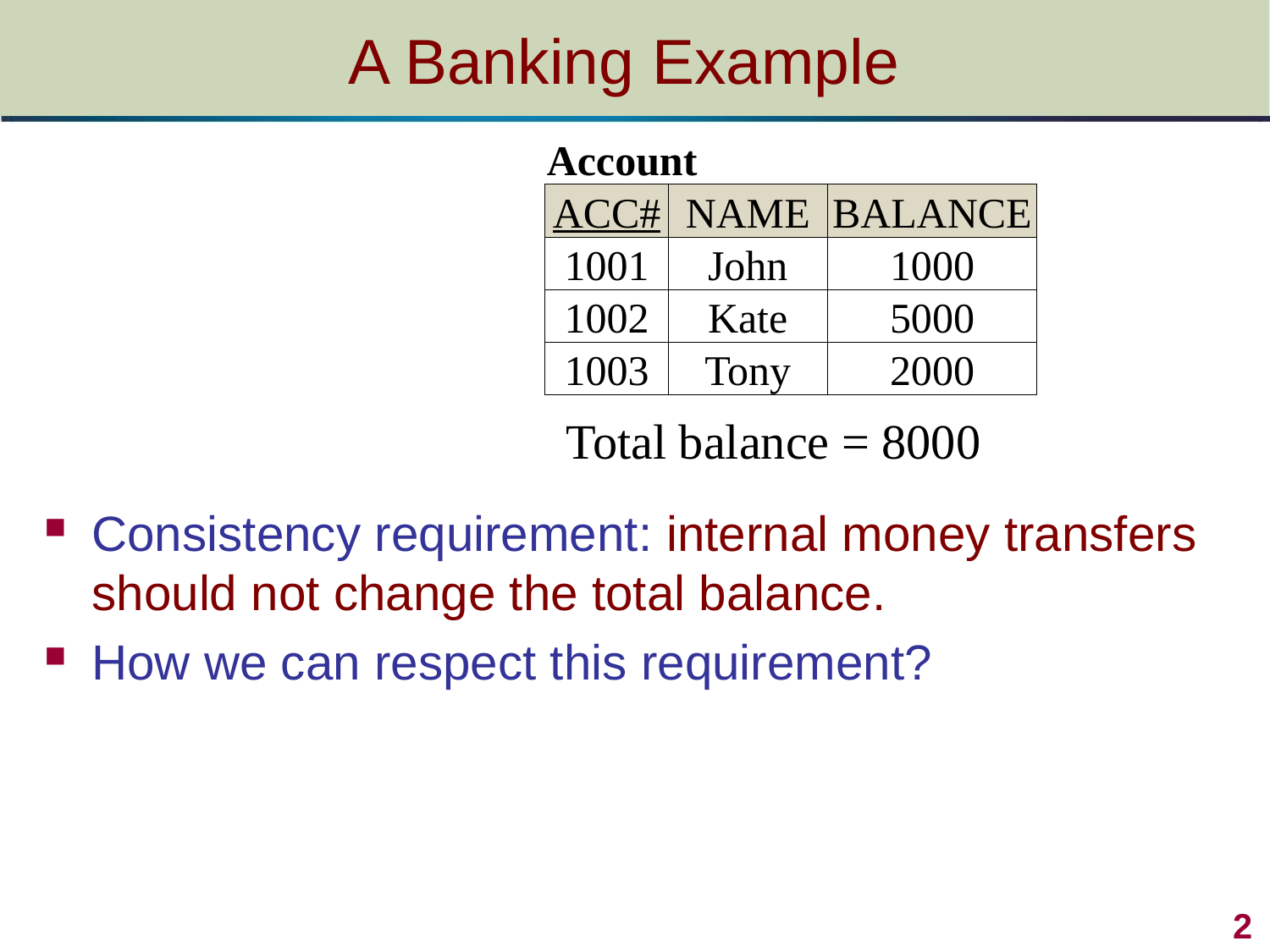

# A Banking Example
| Account |  |  |
| --- | --- | --- |
| ACC# | NAME | BALANCE |
| 1001 | John | 1000 |
| 1002 | Kate | 5000 |
| 1003 | Tony | 2000 |

Total balance = 8000
Consistency requirement: internal money transfers should not change the total balance.
How we can respect this requirement?
2